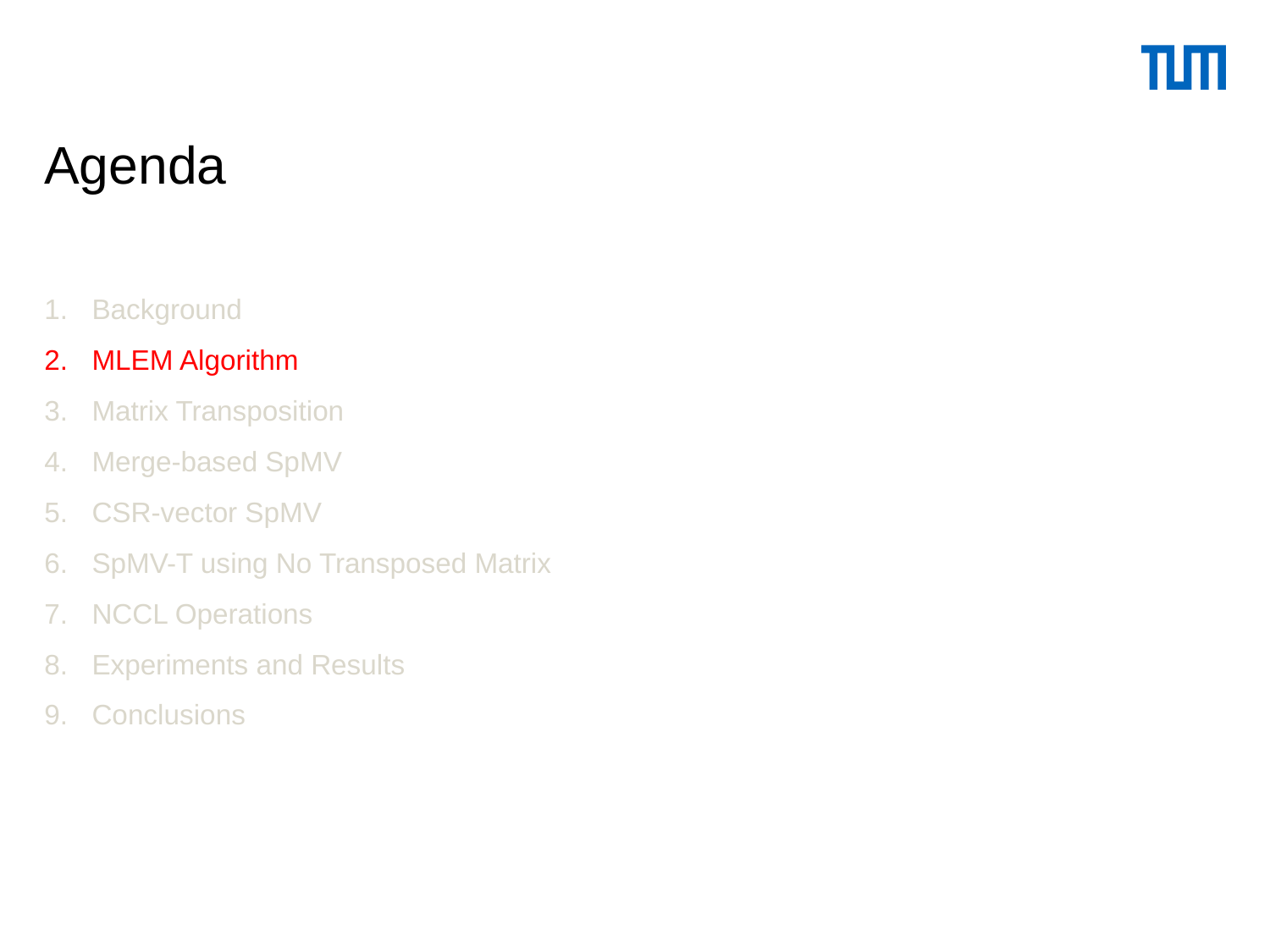

# Agenda
Background
MLEM Algorithm
Matrix Transposition
Merge-based SpMV
CSR-vector SpMV
SpMV-T using No Transposed Matrix
NCCL Operations
Experiments and Results
Conclusions